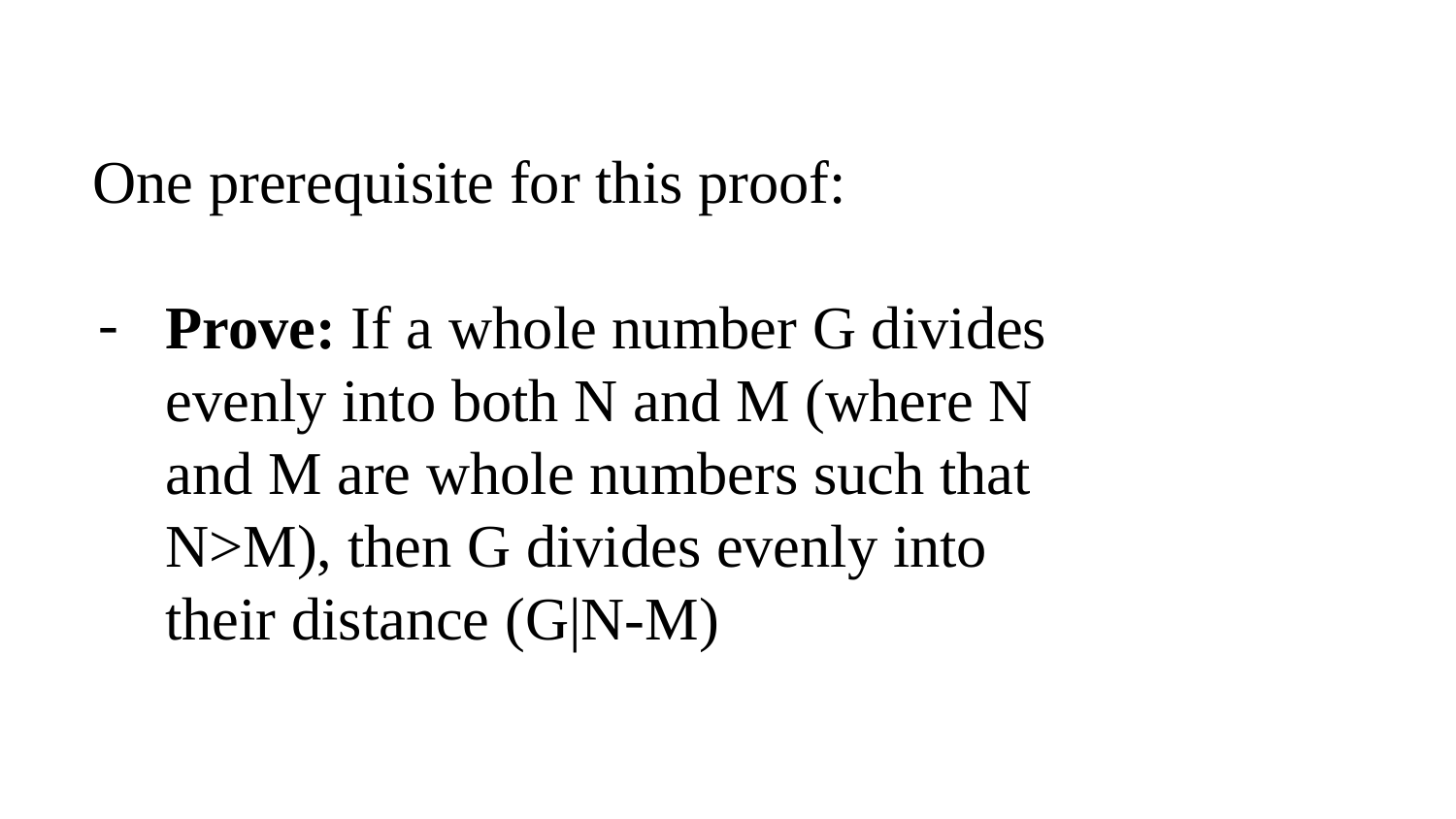

# One prerequisite for this proof:

Prove: If a whole number G divides evenly into both N and M (where N and M are whole numbers such that N>M), then G divides evenly into their distance (G|N-M)